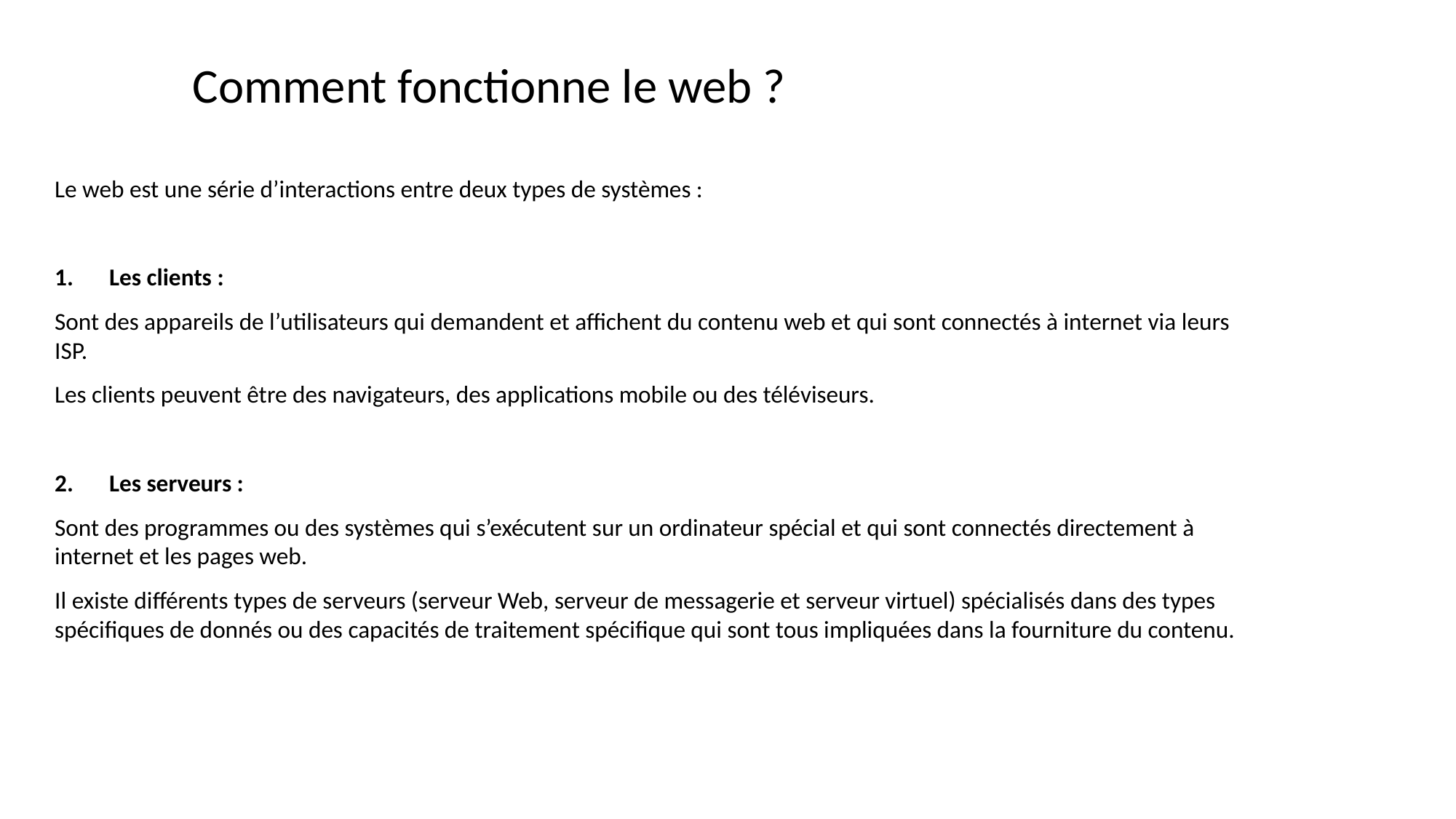

# Comment fonctionne le web ?
Le web est une série d’interactions entre deux types de systèmes :

Les clients :
Sont des appareils de l’utilisateurs qui demandent et affichent du contenu web et qui sont connectés à internet via leurs ISP.
Les clients peuvent être des navigateurs, des applications mobile ou des téléviseurs.

Les serveurs :
Sont des programmes ou des systèmes qui s’exécutent sur un ordinateur spécial et qui sont connectés directement à internet et les pages web.
Il existe différents types de serveurs (serveur Web, serveur de messagerie et serveur virtuel) spécialisés dans des types spécifiques de donnés ou des capacités de traitement spécifique qui sont tous impliquées dans la fourniture du contenu.